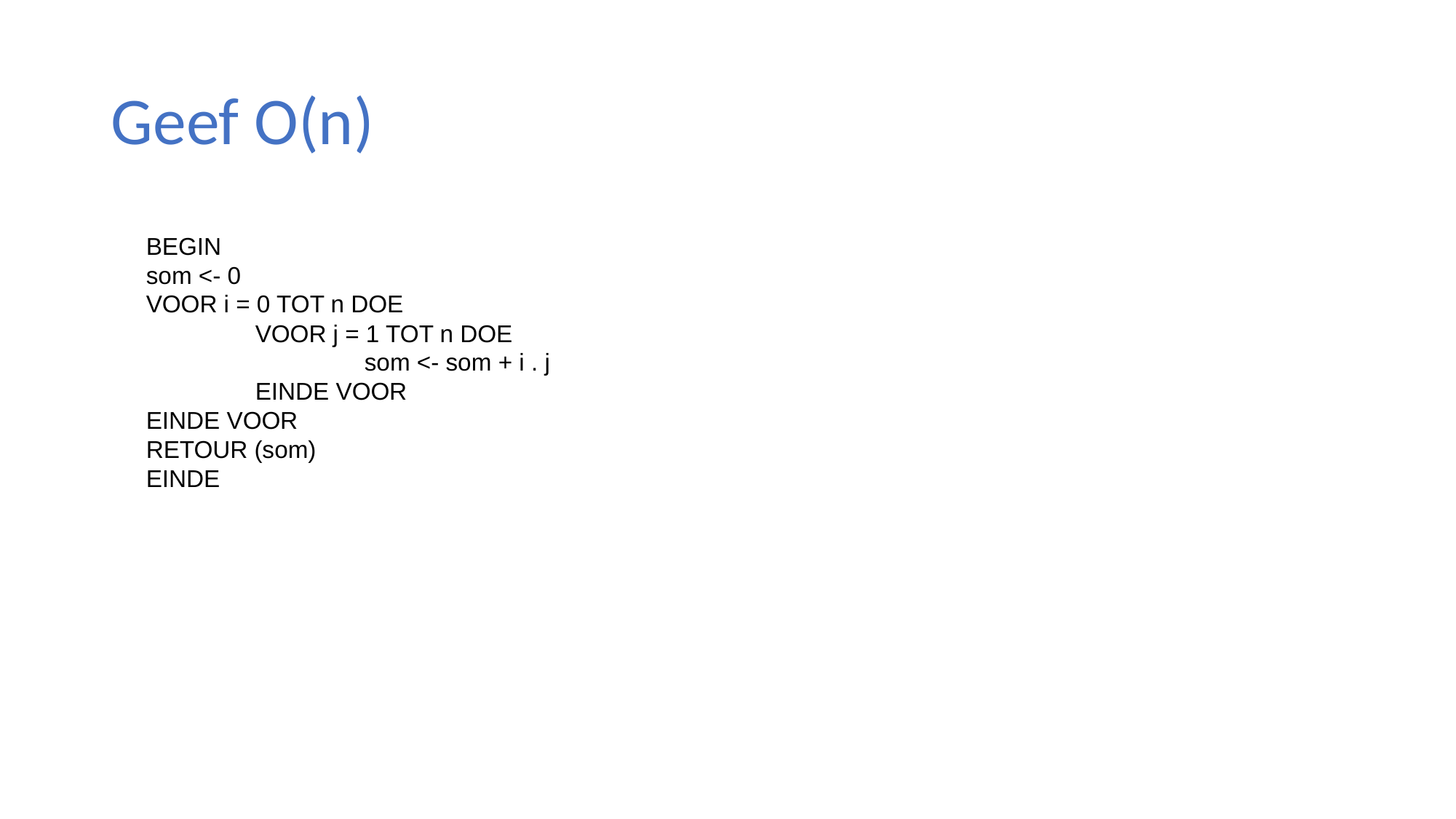

# Geef O(n)
BEGIN
som <- 0
VOOR i = 0 TOT n DOE
	VOOR j = 1 TOT n DOE
		som <- som + i . j
	EINDE VOOR
EINDE VOOR
RETOUR (som)
EINDE